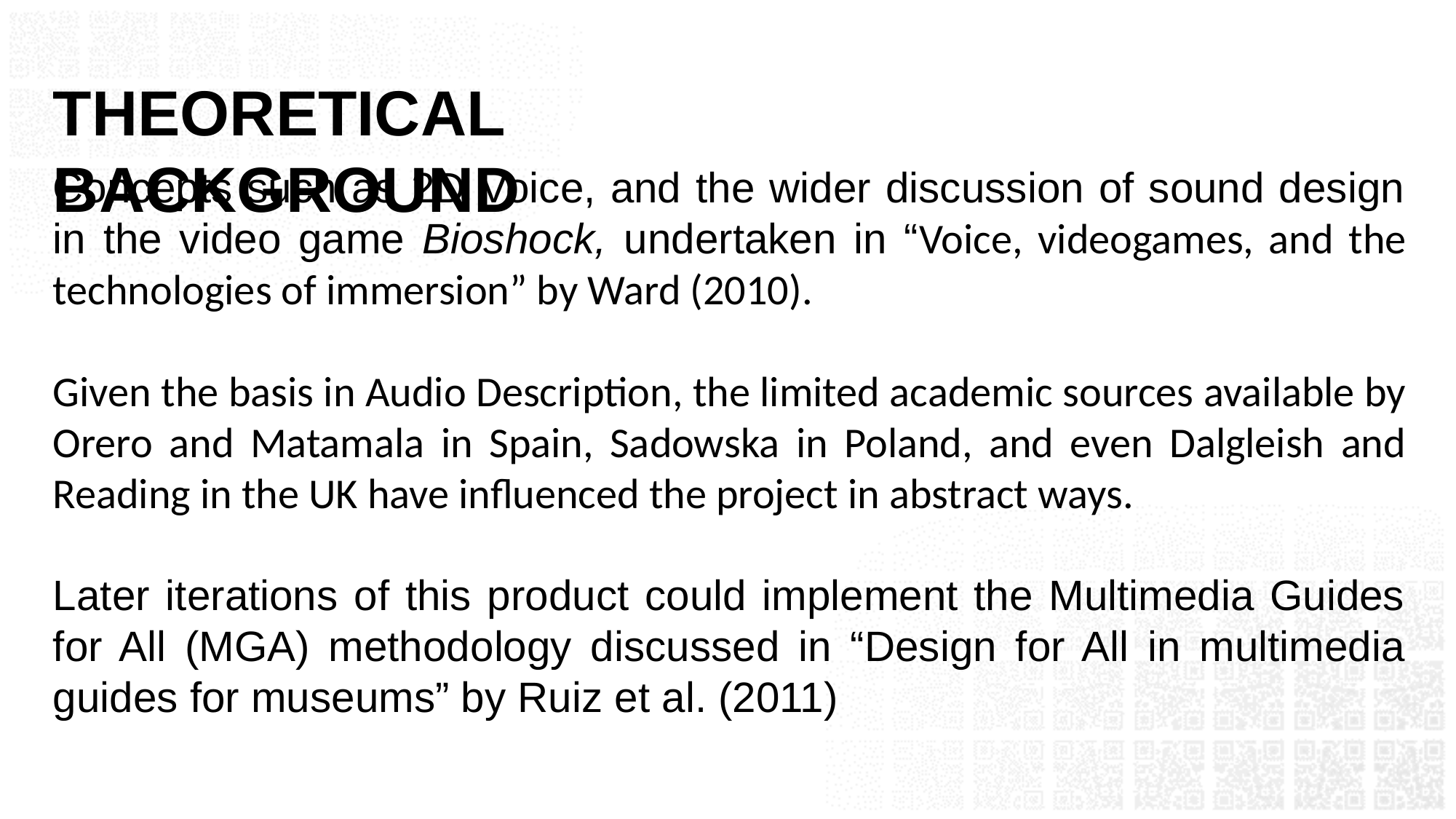

THEORETICAL BACKGROUND
Concepts such as 2D Voice, and the wider discussion of sound design in the video game Bioshock, undertaken in “Voice, videogames, and the technologies of immersion” by Ward (2010).

Given the basis in Audio Description, the limited academic sources available by Orero and Matamala in Spain, Sadowska in Poland, and even Dalgleish and Reading in the UK have influenced the project in abstract ways.

Later iterations of this product could implement the Multimedia Guides for All (MGA) methodology discussed in “Design for All in multimedia guides for museums” by Ruiz et al. (2011)